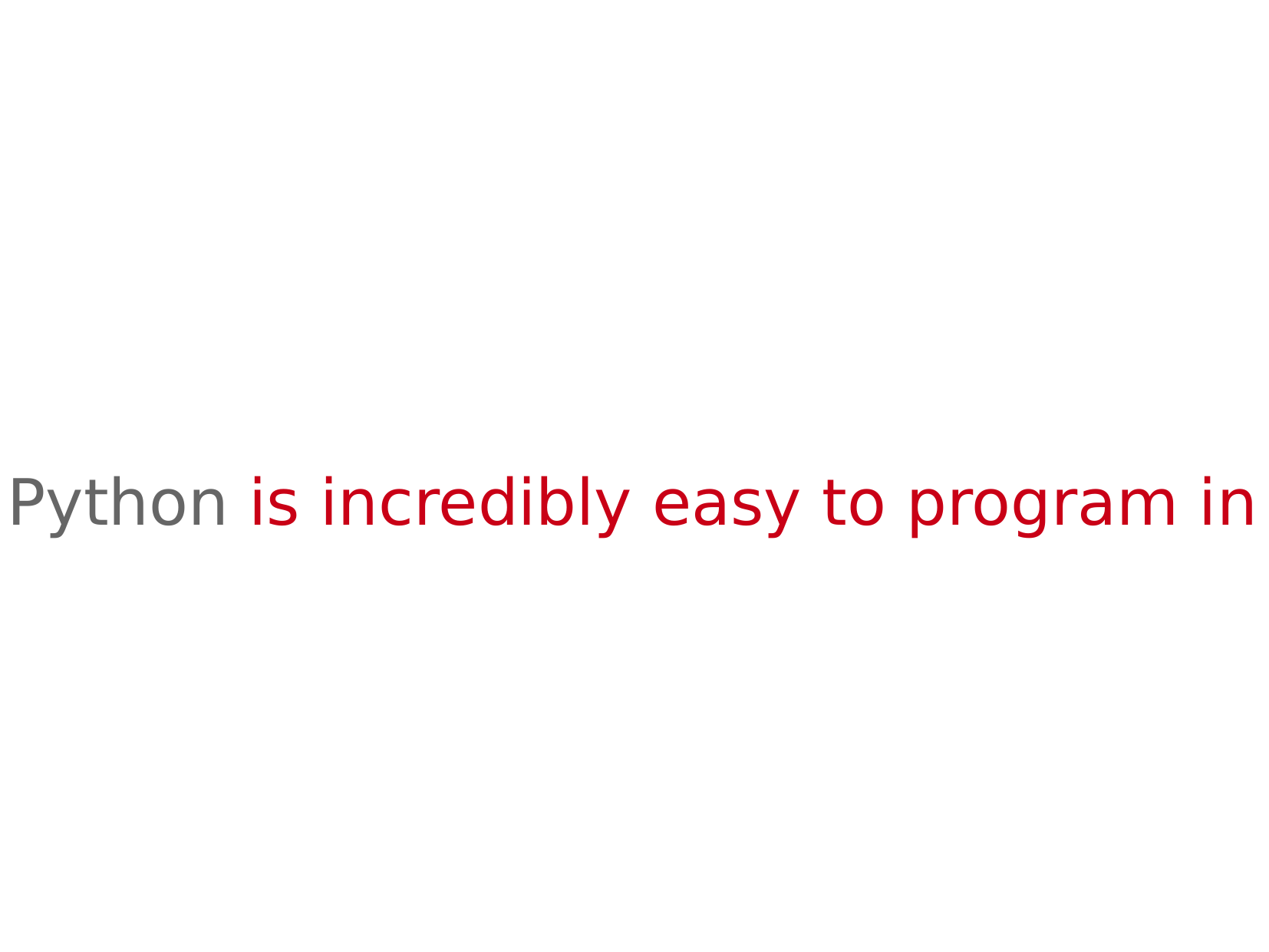

Python is incredibly easy to program in